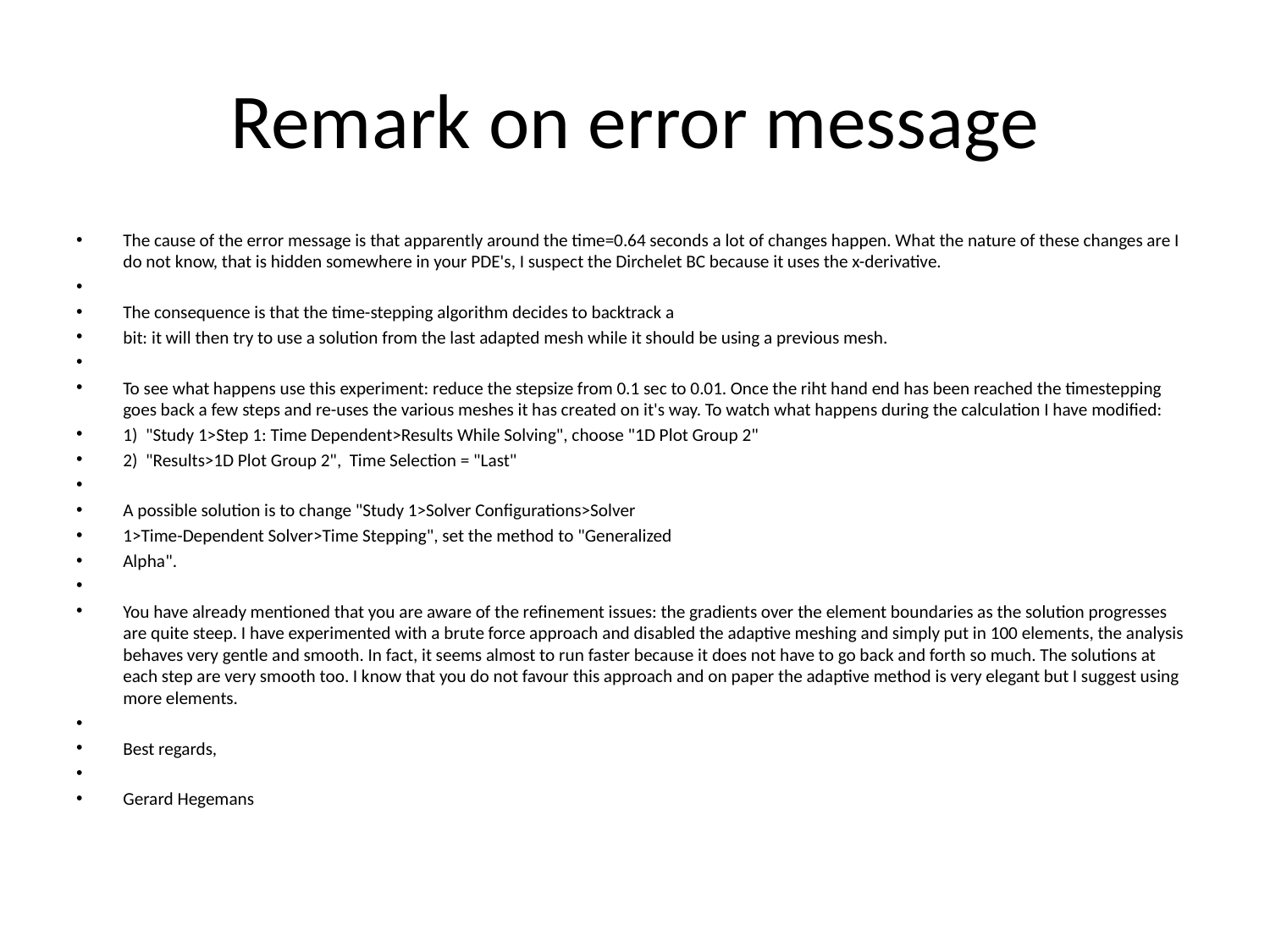

# Remark on error message
The cause of the error message is that apparently around the time=0.64 seconds a lot of changes happen. What the nature of these changes are I do not know, that is hidden somewhere in your PDE's, I suspect the Dirchelet BC because it uses the x-derivative.

The consequence is that the time-stepping algorithm decides to backtrack a
bit: it will then try to use a solution from the last adapted mesh while it should be using a previous mesh.

To see what happens use this experiment: reduce the stepsize from 0.1 sec to 0.01. Once the riht hand end has been reached the timestepping goes back a few steps and re-uses the various meshes it has created on it's way. To watch what happens during the calculation I have modified:
1)  "Study 1>Step 1: Time Dependent>Results While Solving", choose "1D Plot Group 2"
2)  "Results>1D Plot Group 2",  Time Selection = "Last"

A possible solution is to change "Study 1>Solver Configurations>Solver
1>Time-Dependent Solver>Time Stepping", set the method to "Generalized
Alpha".

You have already mentioned that you are aware of the refinement issues: the gradients over the element boundaries as the solution progresses are quite steep. I have experimented with a brute force approach and disabled the adaptive meshing and simply put in 100 elements, the analysis behaves very gentle and smooth. In fact, it seems almost to run faster because it does not have to go back and forth so much. The solutions at each step are very smooth too. I know that you do not favour this approach and on paper the adaptive method is very elegant but I suggest using more elements.

Best regards,

Gerard Hegemans